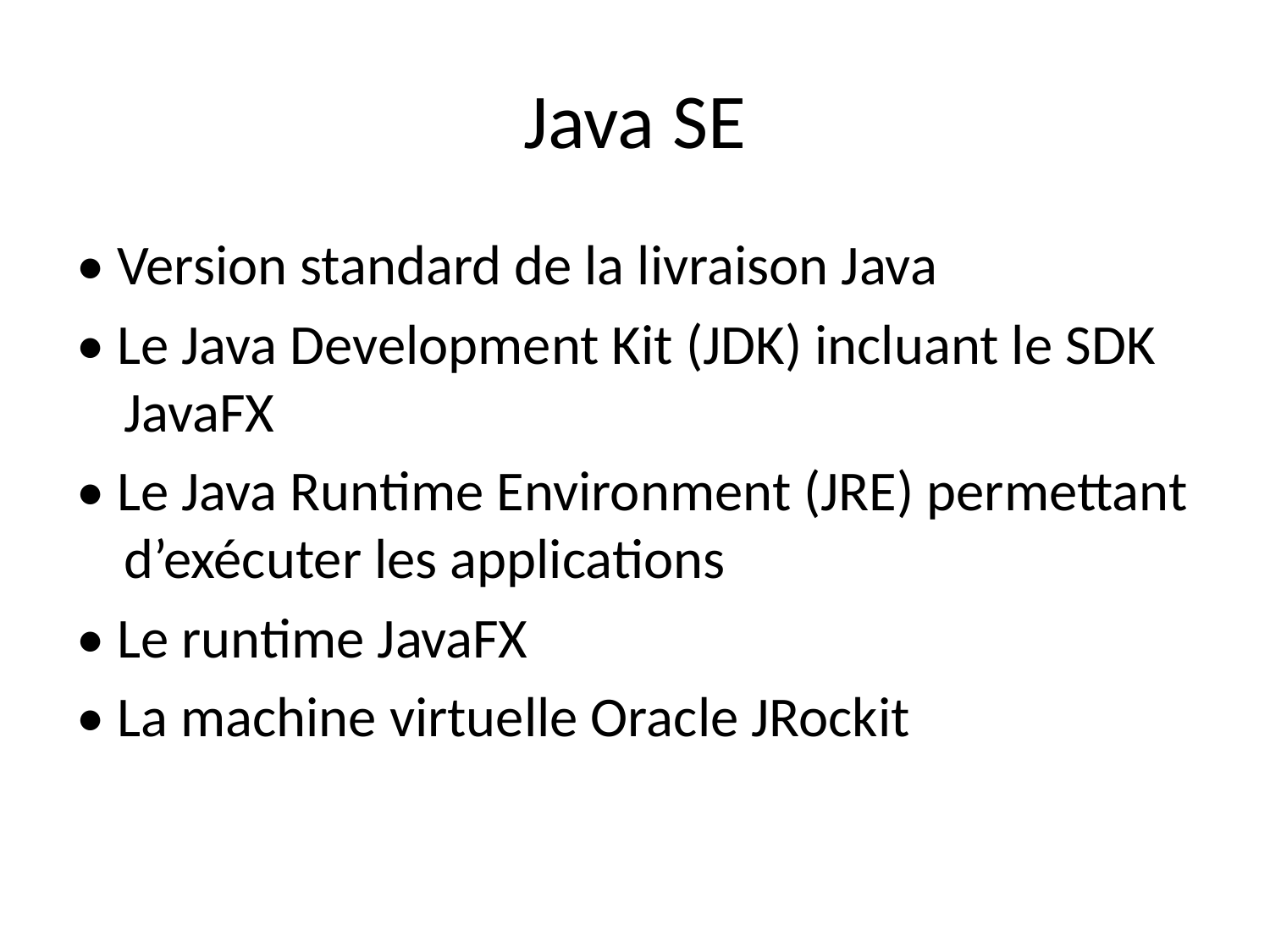

# Java SE
• Version standard de la livraison Java
• Le Java Development Kit (JDK) incluant le SDK JavaFX
• Le Java Runtime Environment (JRE) permettant d’exécuter les applications
• Le runtime JavaFX
• La machine virtuelle Oracle JRockit